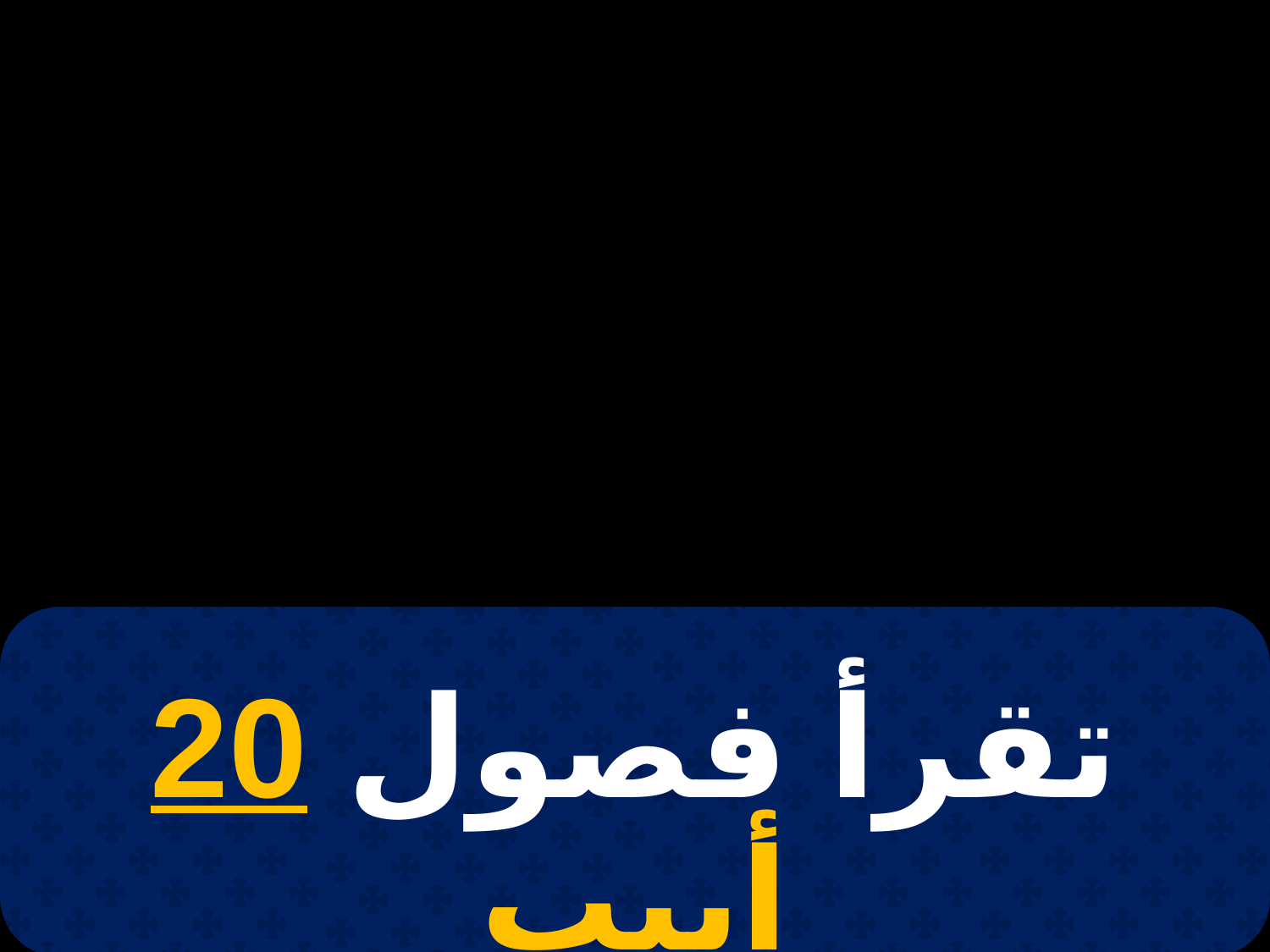

# 26 برمودة
تقرأ فصول 20 أبيب